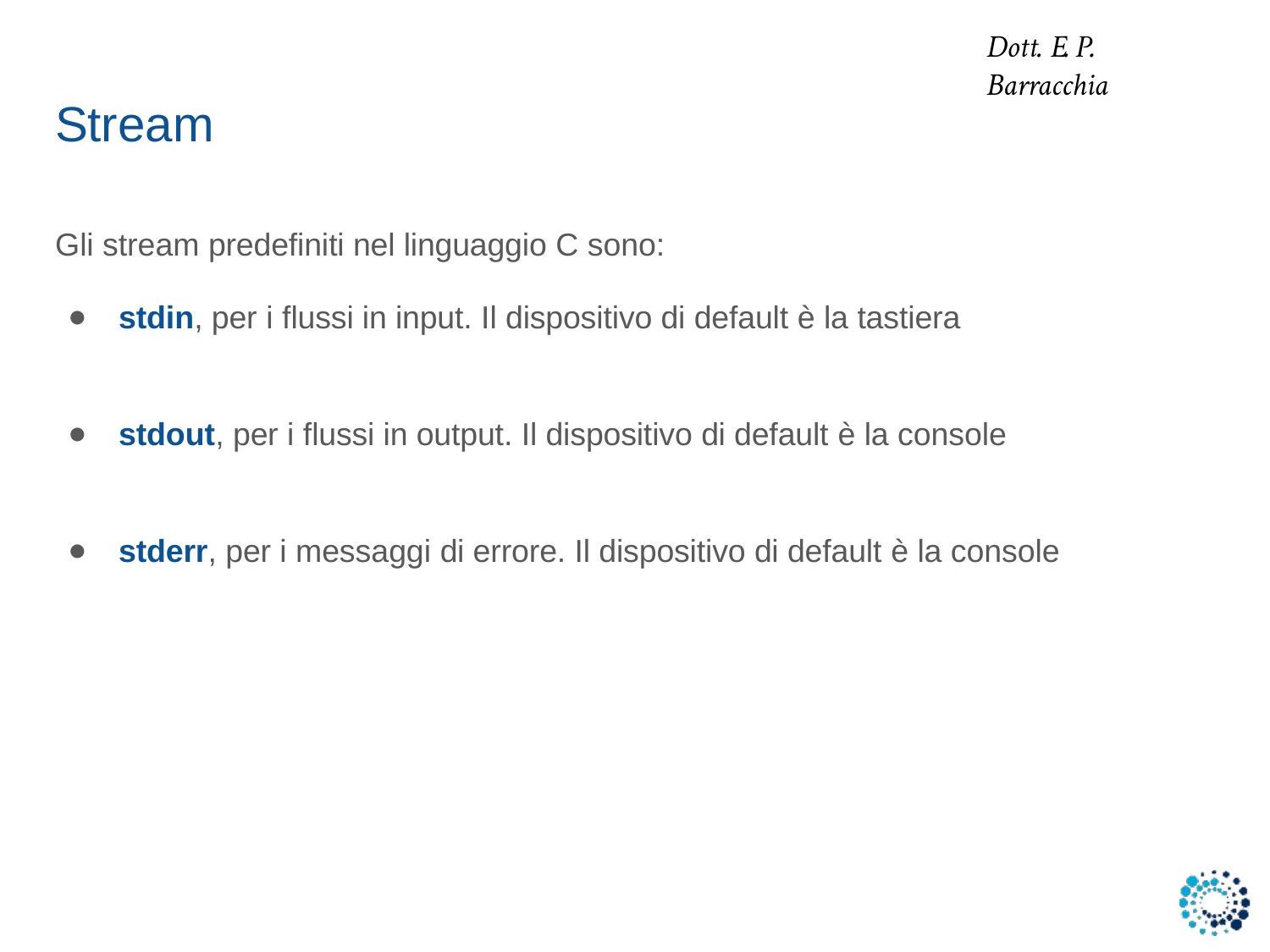

# Dott. E. P. Barracchia
Stream
Gli stream predefiniti nel linguaggio C sono:

stdin, per i flussi in input. Il dispositivo di default è la tastiera

stdout, per i flussi in output. Il dispositivo di default è la console

stderr, per i messaggi di errore. Il dispositivo di default è la console